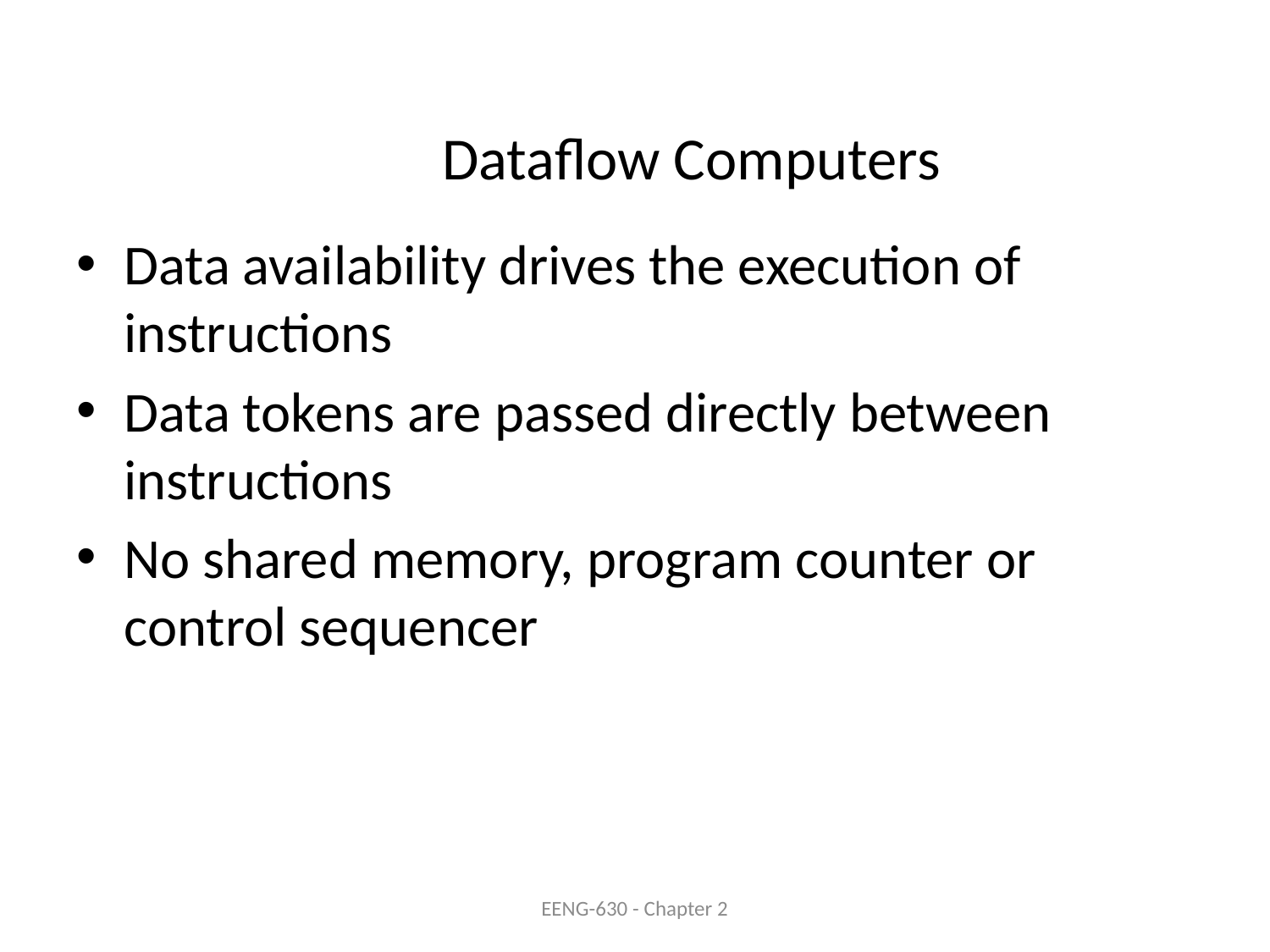

# Dataflow Computers
Data availability drives the execution of instructions
Data tokens are passed directly between instructions
No shared memory, program counter or control sequencer
EENG-630 - Chapter 2